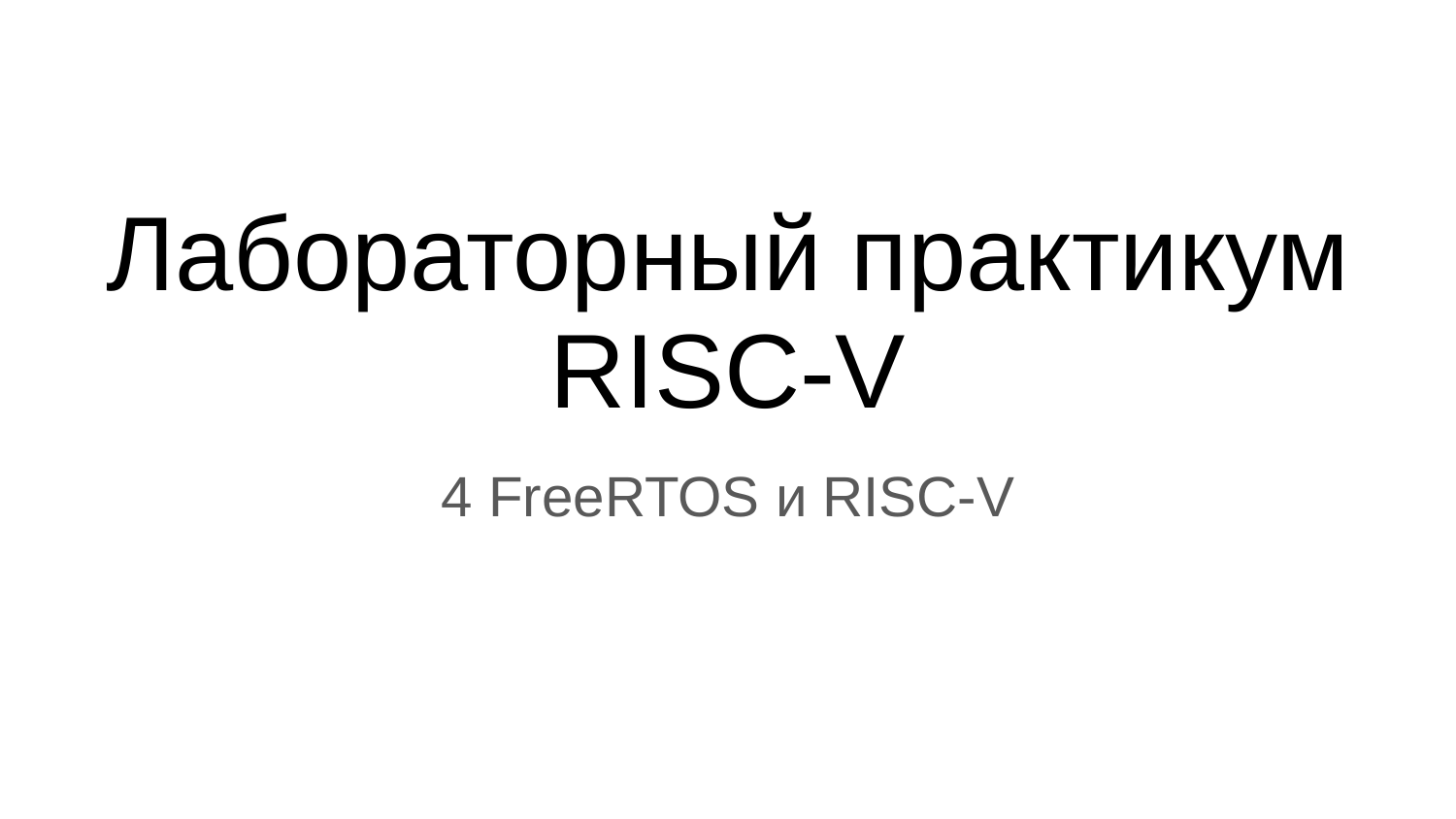

# Лабораторный практикум RISC-V
4 FreeRTOS и RISC-V